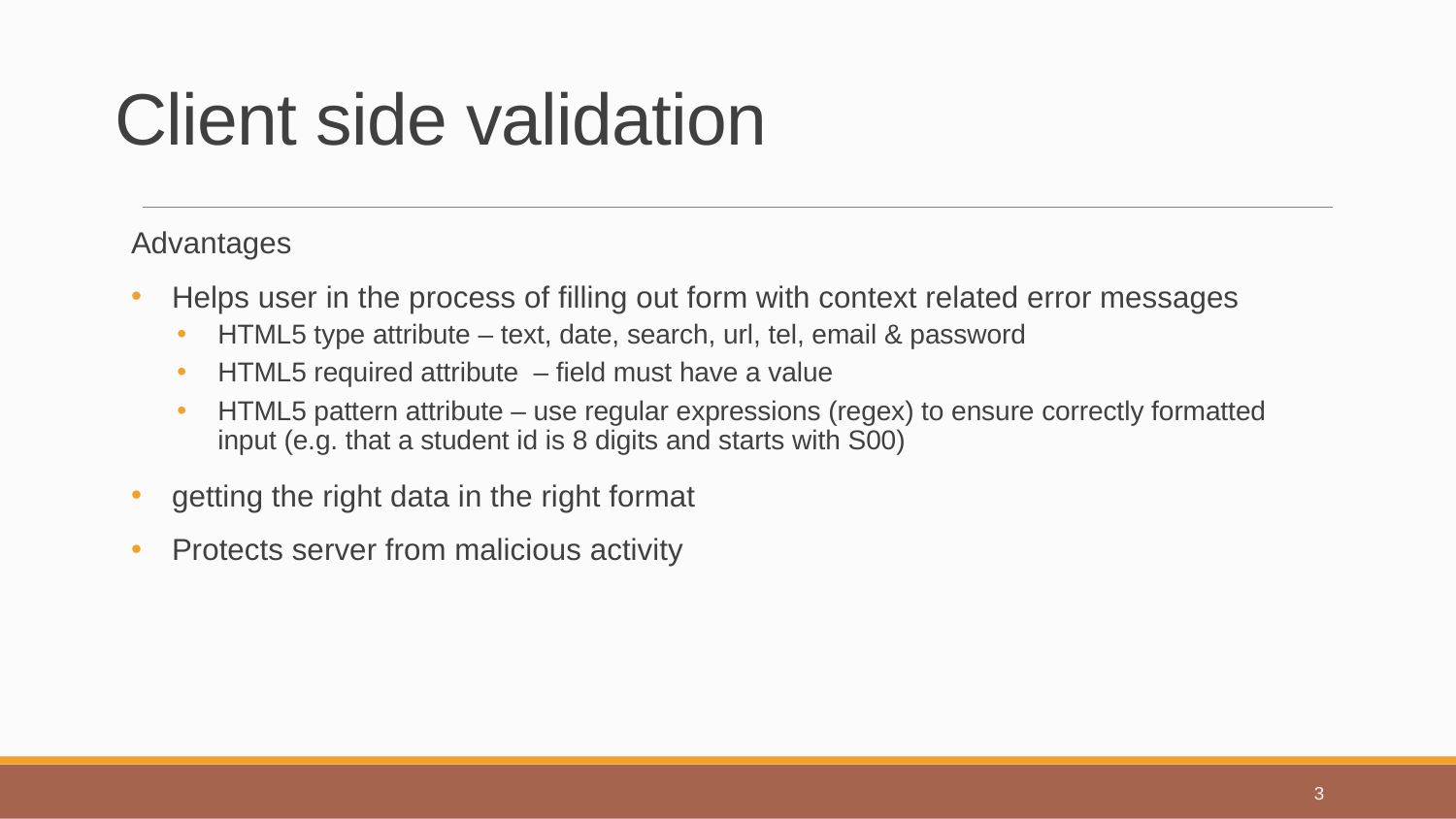

# Client side validation
Advantages
Helps user in the process of filling out form with context related error messages
HTML5 type attribute – text, date, search, url, tel, email & password
HTML5 required attribute  – field must have a value
HTML5 pattern attribute – use regular expressions (regex) to ensure correctly formatted input (e.g. that a student id is 8 digits and starts with S00)
getting the right data in the right format
Protects server from malicious activity

3